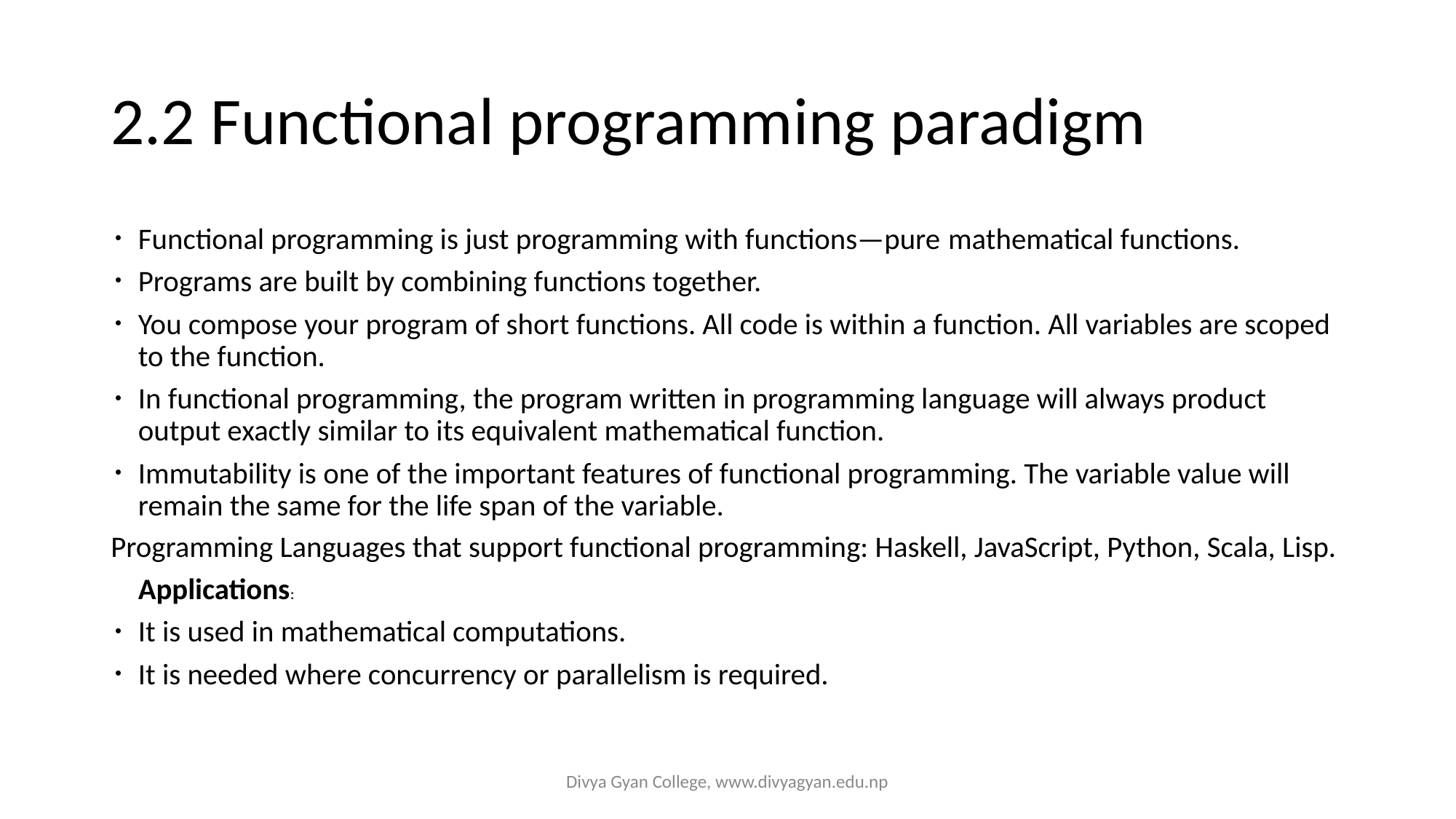

# 2.2 Functional programming paradigm
Functional programming is just programming with functions—pure mathematical functions.
Programs are built by combining functions together.
You compose your program of short functions. All code is within a function. All variables are scoped to the function.
In functional programming, the program written in programming language will always product output exactly similar to its equivalent mathematical function.
Immutability is one of the important features of functional programming. The variable value will remain the same for the life span of the variable.
Programming Languages that support functional programming: Haskell, JavaScript, Python, Scala, Lisp.
Applications:
It is used in mathematical computations.
It is needed where concurrency or parallelism is required.
Divya Gyan College, www.divyagyan.edu.np